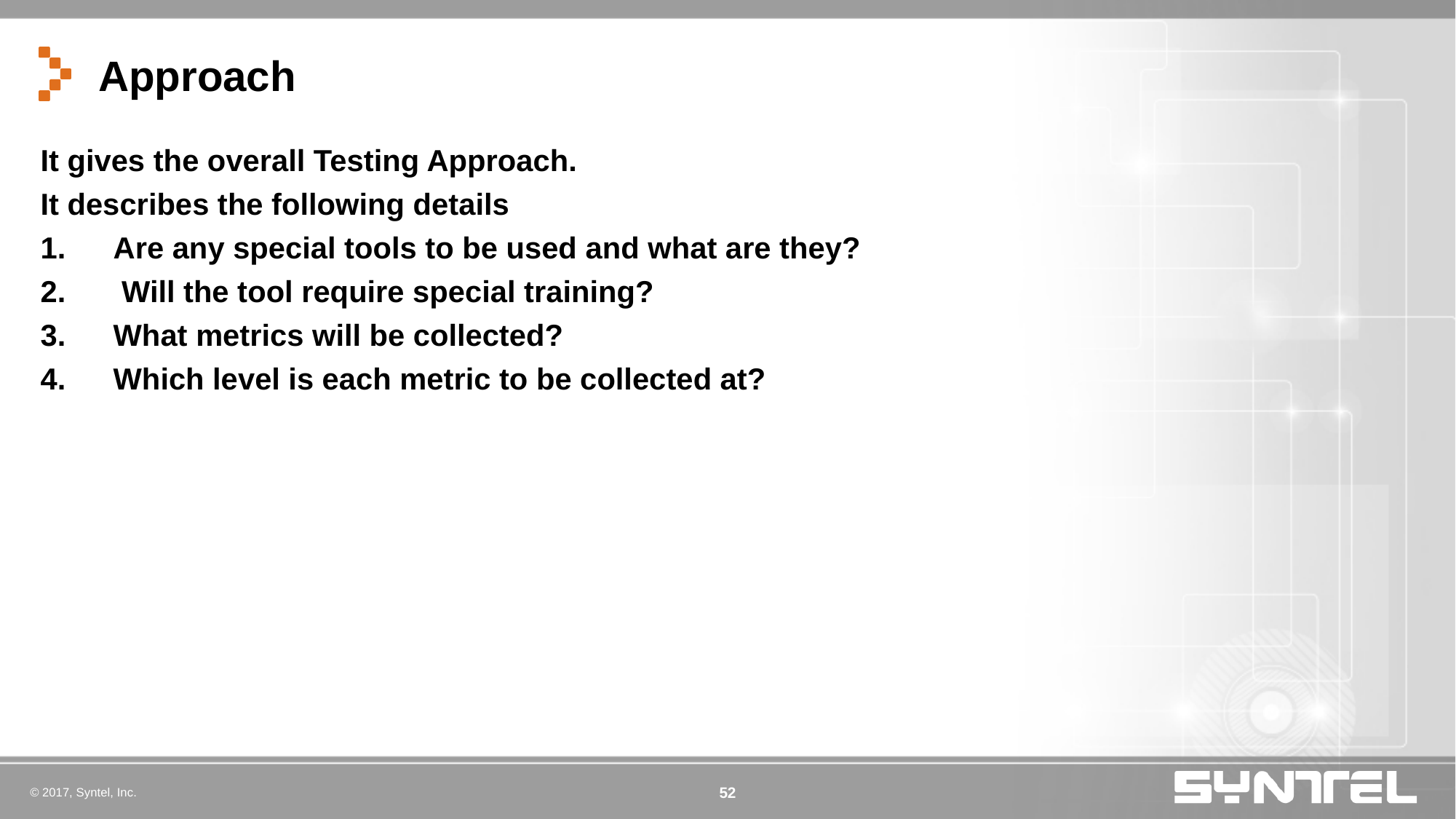

# Approach
It gives the overall Testing Approach.
It describes the following details
Are any special tools to be used and what are they?
 Will the tool require special training?
What metrics will be collected?
Which level is each metric to be collected at?